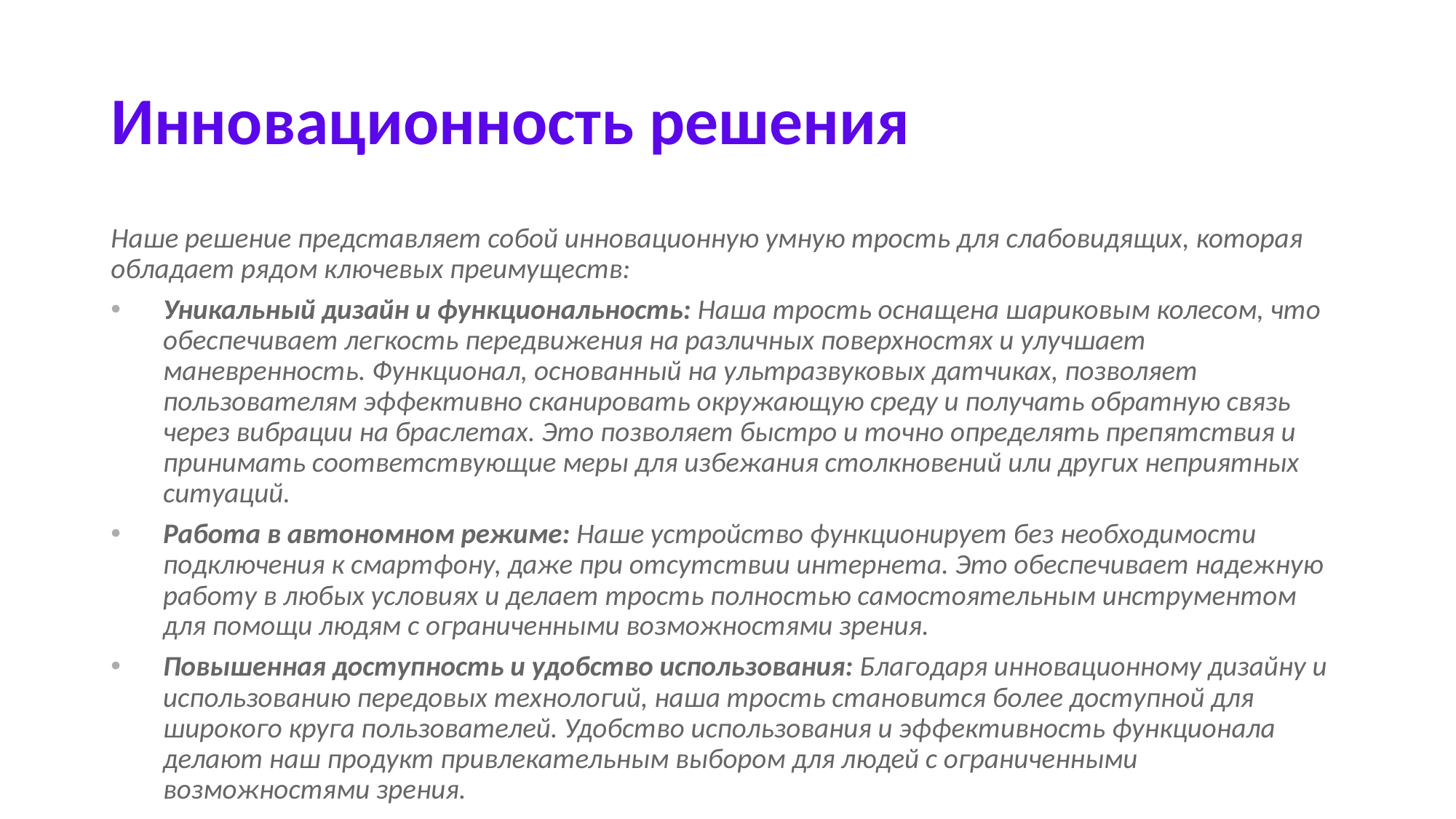

# Инновационность решения
Наше решение представляет собой инновационную умную трость для слабовидящих, которая обладает рядом ключевых преимуществ:
Уникальный дизайн и функциональность: Наша трость оснащена шариковым колесом, что обеспечивает легкость передвижения на различных поверхностях и улучшает маневренность. Функционал, основанный на ультразвуковых датчиках, позволяет пользователям эффективно сканировать окружающую среду и получать обратную связь через вибрации на браслетах. Это позволяет быстро и точно определять препятствия и принимать соответствующие меры для избежания столкновений или других неприятных ситуаций.
Работа в автономном режиме: Наше устройство функционирует без необходимости подключения к смартфону, даже при отсутствии интернета. Это обеспечивает надежную работу в любых условиях и делает трость полностью самостоятельным инструментом для помощи людям с ограниченными возможностями зрения.
Повышенная доступность и удобство использования: Благодаря инновационному дизайну и использованию передовых технологий, наша трость становится более доступной для широкого круга пользователей. Удобство использования и эффективность функционала делают наш продукт привлекательным выбором для людей с ограниченными возможностями зрения.